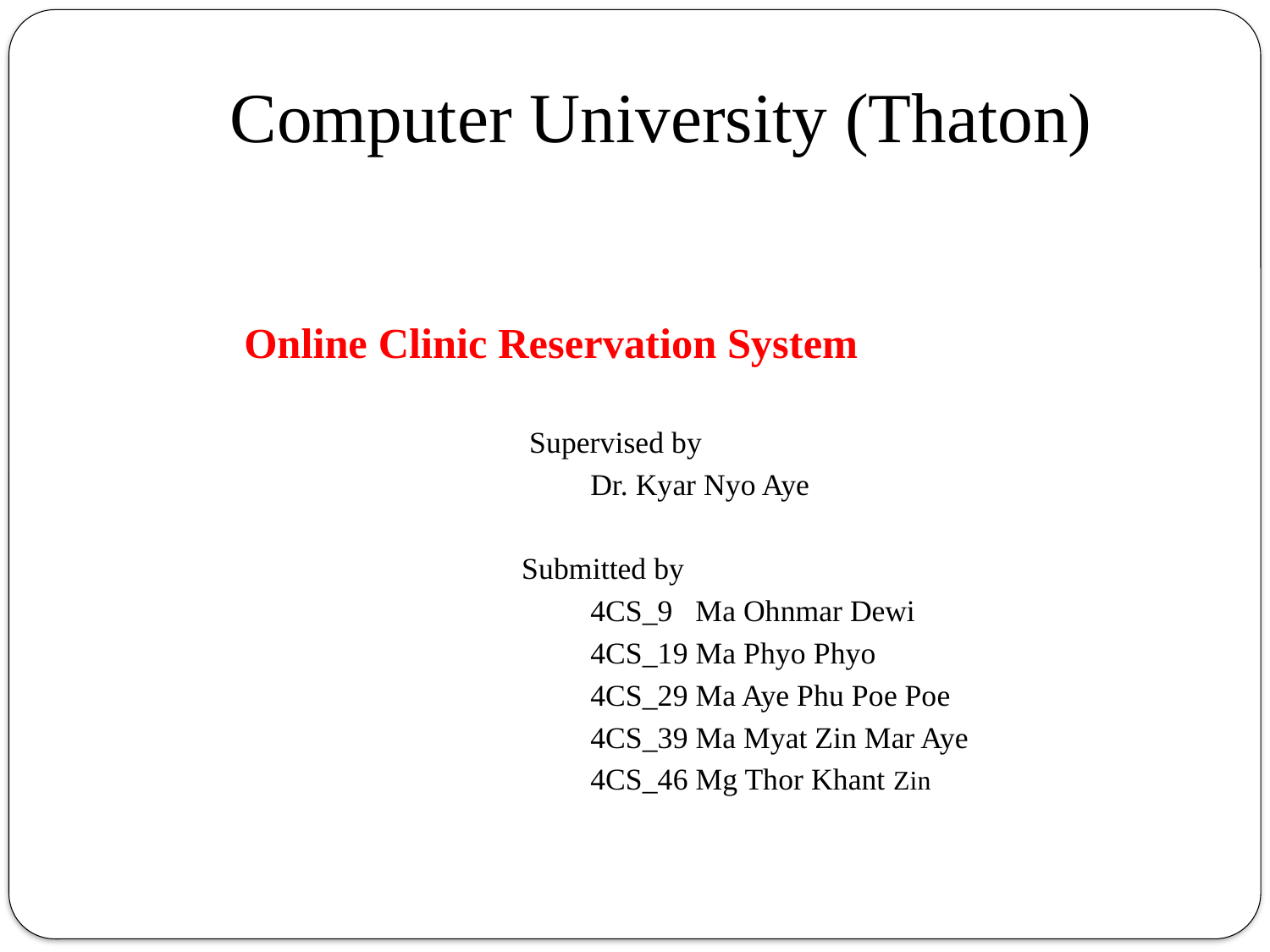

# Computer University (Thaton)

        Online Clinic Reservation System

                                               Supervised by
                                                       Dr. Kyar Nyo Aye

                                              Submitted by
                                                       4CS_9   Ma Ohnmar Dewi
                                                       4CS_19 Ma Phyo Phyo
                                                       4CS_29 Ma Aye Phu Poe Poe
                                                       4CS_39 Ma Myat Zin Mar Aye
                                                       4CS_46 Mg Thor Khant Zin